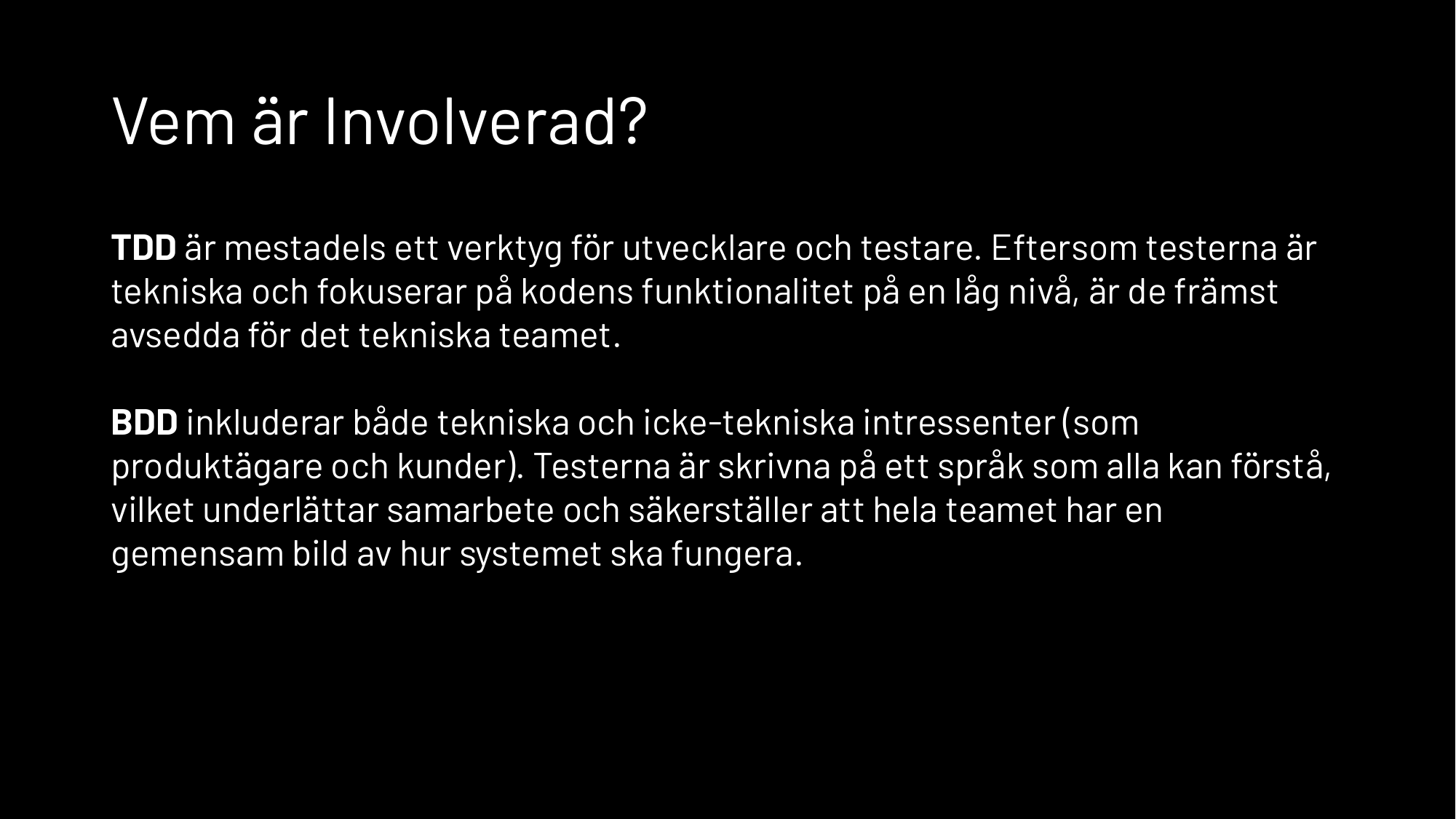

# Vem är Involverad?
TDD är mestadels ett verktyg för utvecklare och testare. Eftersom testerna är tekniska och fokuserar på kodens funktionalitet på en låg nivå, är de främst avsedda för det tekniska teamet.

BDD inkluderar både tekniska och icke-tekniska intressenter (som produktägare och kunder). Testerna är skrivna på ett språk som alla kan förstå, vilket underlättar samarbete och säkerställer att hela teamet har en gemensam bild av hur systemet ska fungera.